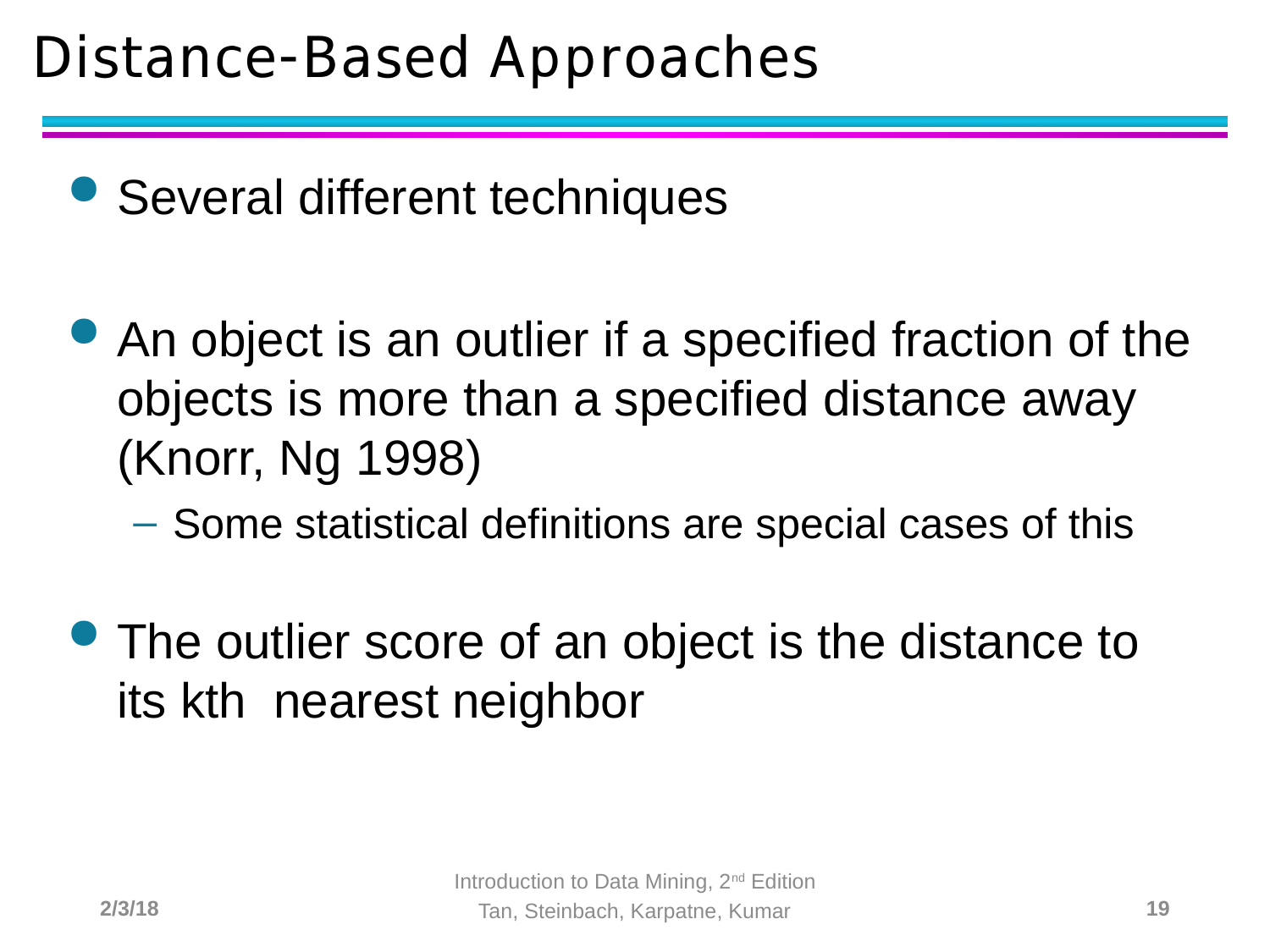

# Distance-Based Approaches
Several different techniques

An object is an outlier if a specified fraction of the objects is more than a specified distance away (Knorr, Ng 1998)
Some statistical definitions are special cases of this
The outlier score of an object is the distance to its kth  nearest neighbor

2/3/18
Introduction to Data Mining, 2nd Edition
Tan, Steinbach, Karpatne, Kumar

19